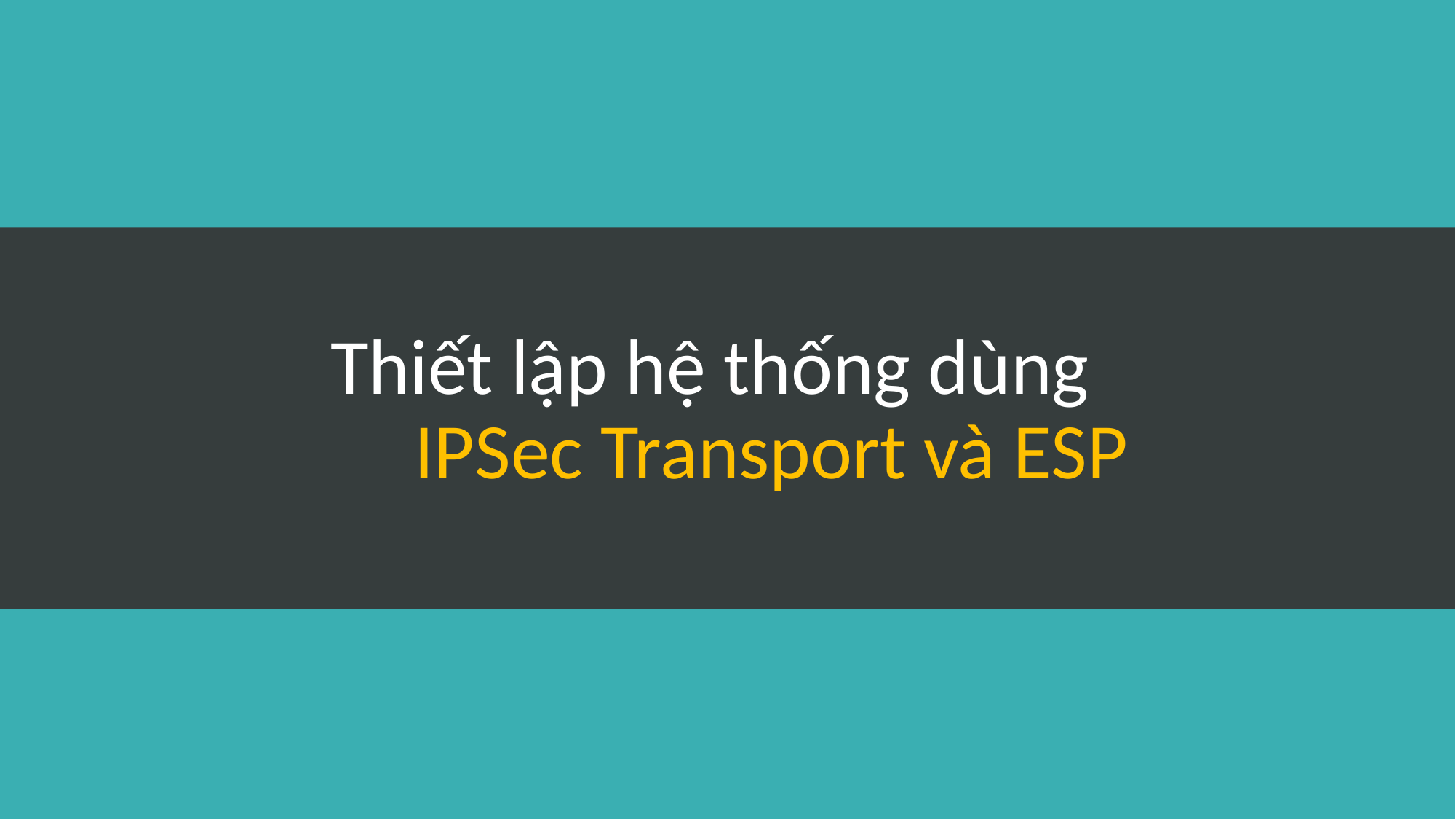

# Thiết lập hệ thống dùng IPSec Transport và ESP